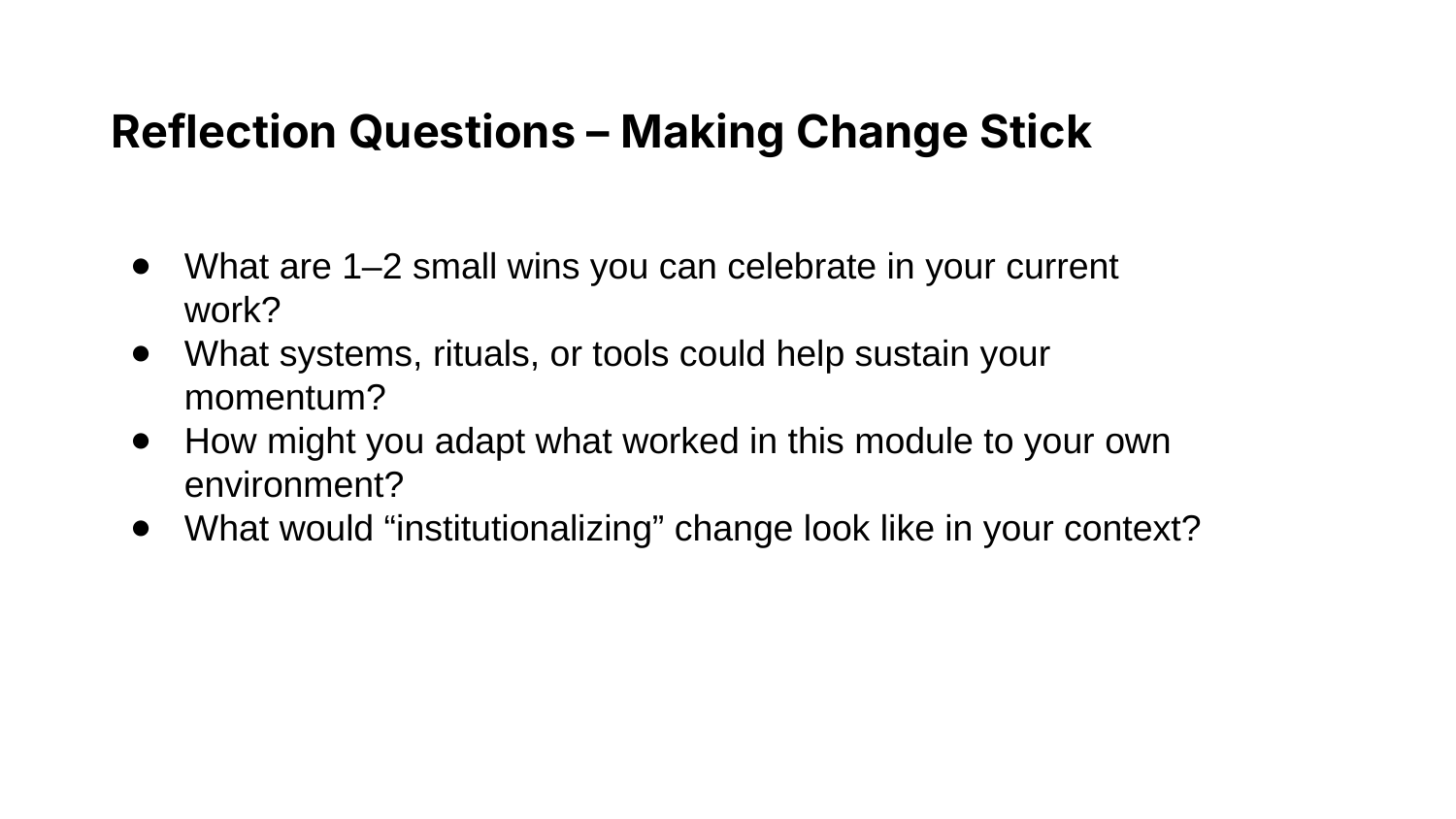

Reflection Questions – Making Change Stick
What are 1–2 small wins you can celebrate in your current work?
What systems, rituals, or tools could help sustain your momentum?
How might you adapt what worked in this module to your own environment?
What would “institutionalizing” change look like in your context?